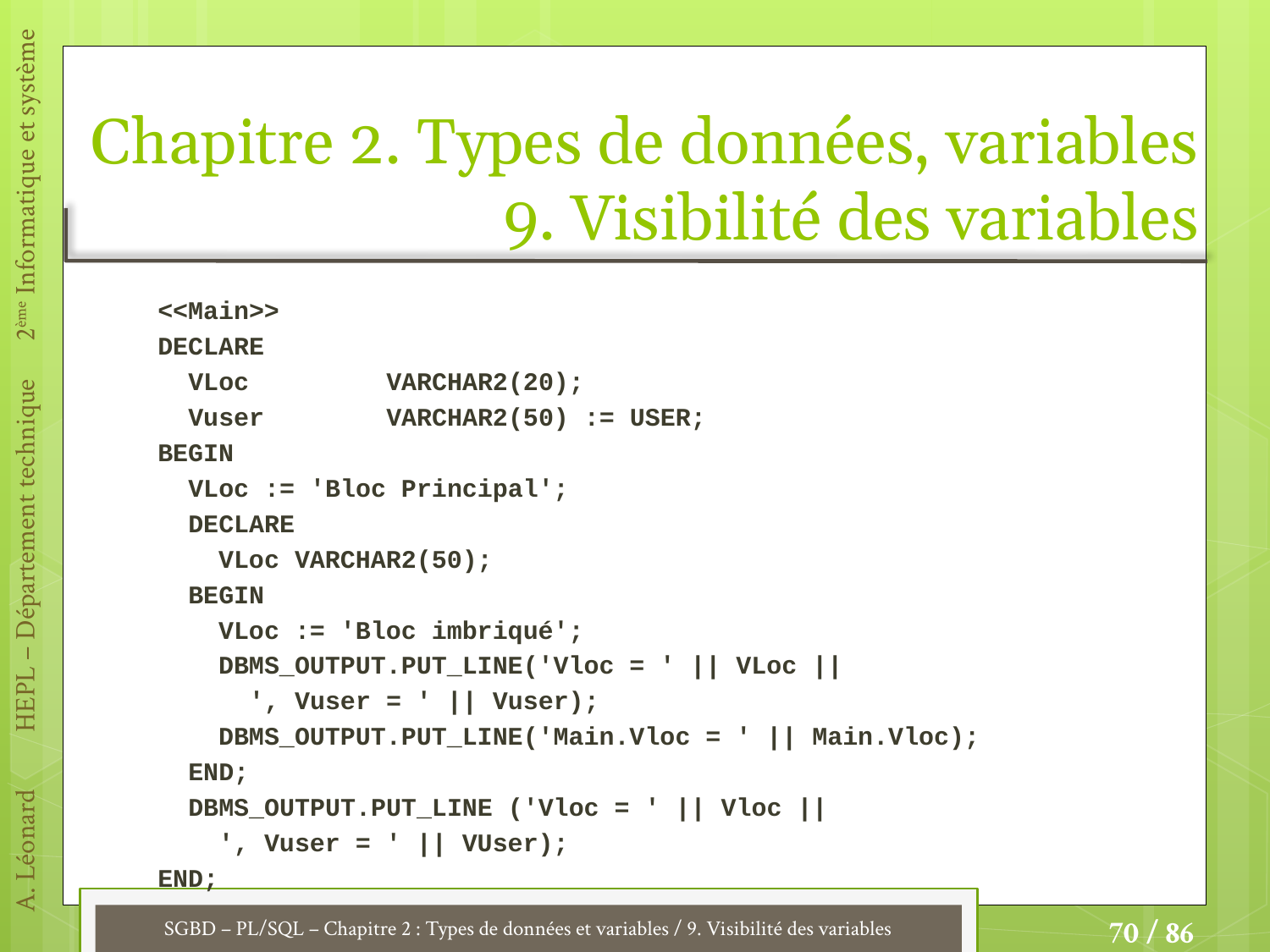

# Chapitre 2. Types de données, variables 9. Visibilité des variables
<<Main>>
DECLARE
  VLoc		VARCHAR2(20);
  Vuser		VARCHAR2(50) := USER;
BEGIN
  VLoc := 'Bloc Principal';
  DECLARE
    VLoc VARCHAR2(50);
  BEGIN
    VLoc := 'Bloc imbriqué';
    DBMS_OUTPUT.PUT_LINE('Vloc = ' || VLoc ||
      ', Vuser = ' || Vuser);
    DBMS_OUTPUT.PUT_LINE('Main.Vloc = ' || Main.Vloc);
  END;
  DBMS_OUTPUT.PUT_LINE ('Vloc = ' || Vloc ||
    ', Vuser = ' || VUser);
END;
SGBD – PL/SQL – Chapitre 2 : Types de données et variables / 9. Visibilité des variables